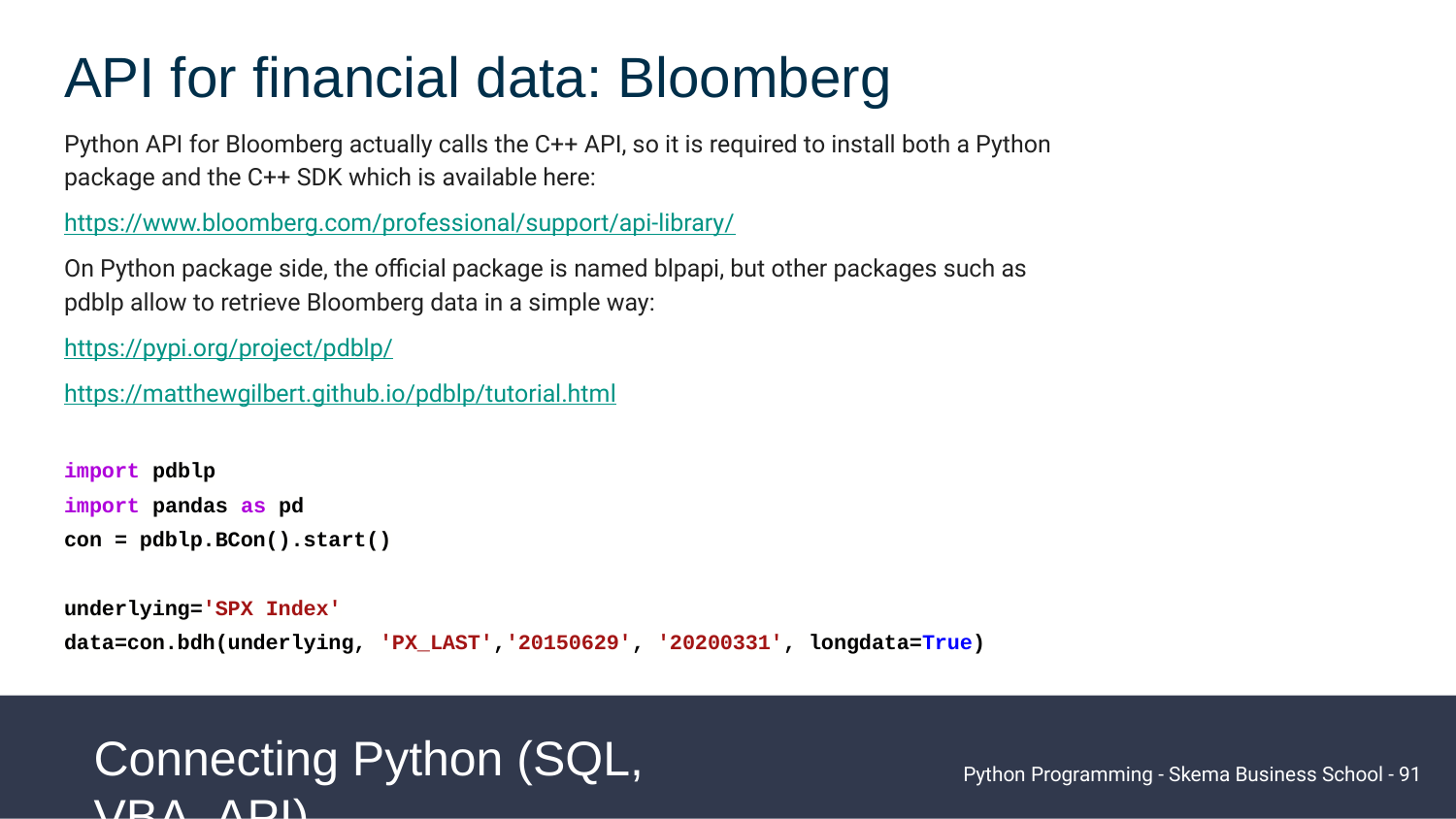

API for financial data: Bloomberg

Python API for Bloomberg actually calls the C++ API, so it is required to install both a Python package and the C++ SDK which is available here:
https://www.bloomberg.com/professional/support/api-library/
On Python package side, the official package is named blpapi, but other packages such as pdblp allow to retrieve Bloomberg data in a simple way:
https://pypi.org/project/pdblp/
https://matthewgilbert.github.io/pdblp/tutorial.html
import pdblp
import pandas as pd
con = pdblp.BCon().start()

underlying='SPX Index'
data=con.bdh(underlying, 'PX_LAST','20150629', '20200331', longdata=True)
Connecting Python (SQL, VBA, API)
Python Programming - Skema Business School - 91